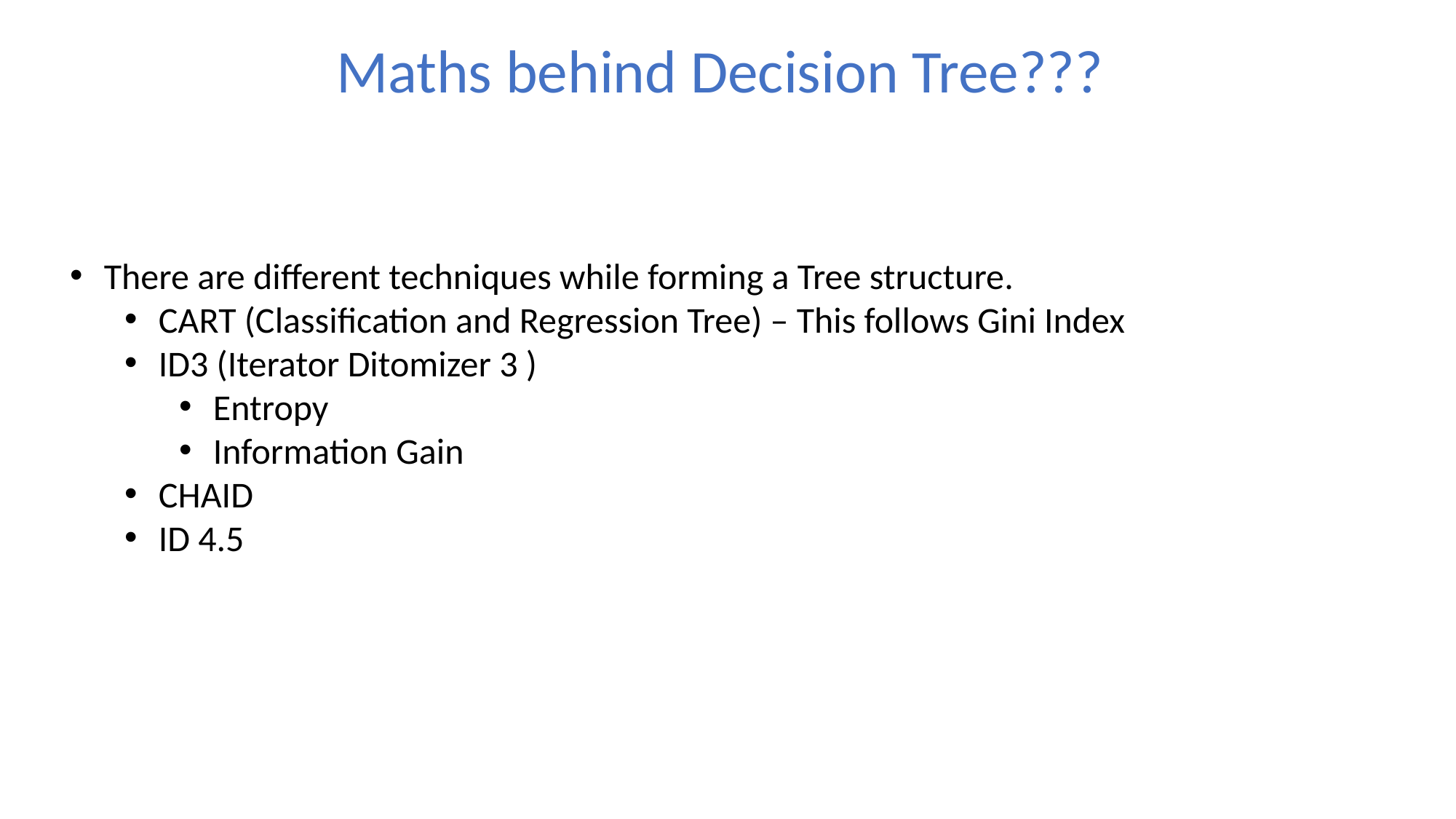

Maths behind Decision Tree???
There are different techniques while forming a Tree structure.
CART (Classification and Regression Tree) – This follows Gini Index
ID3 (Iterator Ditomizer 3 )
Entropy
Information Gain
CHAID
ID 4.5